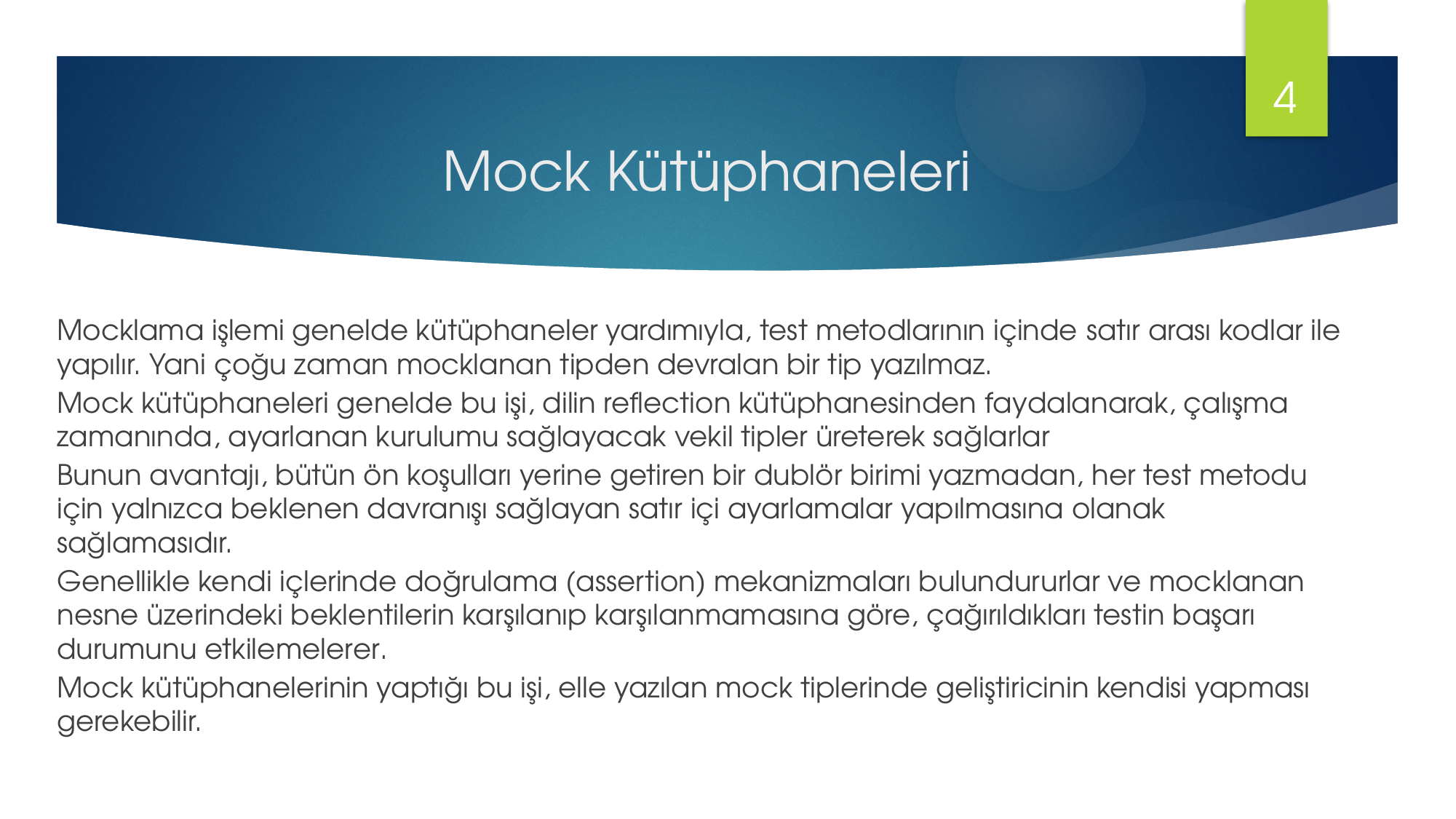

4
# Mock Kütüphaneleri
Mocklama işlemi genelde kütüphaneler yardımıyla, test metodlarının içinde satır arası kodlar ile yapılır. Yani çoğu zaman mocklanan tipden devralan bir tip yazılmaz.
Mock kütüphaneleri genelde bu işi, dilin reflection kütüphanesinden faydalanarak, çalışma zamanında, ayarlanan kurulumu sağlayacak vekil tipler üreterek sağlarlar
Bunun avantajı, bütün ön koşulları yerine getiren bir dublör birimi yazmadan, her test metodu için yalnızca beklenen davranışı sağlayan satır içi ayarlamalar yapılmasına olanak sağlamasıdır.
Genellikle kendi içlerinde doğrulama (assertion) mekanizmaları bulundururlar ve mocklanan nesne üzerindeki beklentilerin karşılanıp karşılanmamasına göre, çağırıldıkları testin başarı durumunu etkilemelerer.
Mock kütüphanelerinin yaptığı bu işi, elle yazılan mock tiplerinde geliştiricinin kendisi yapması gerekebilir.